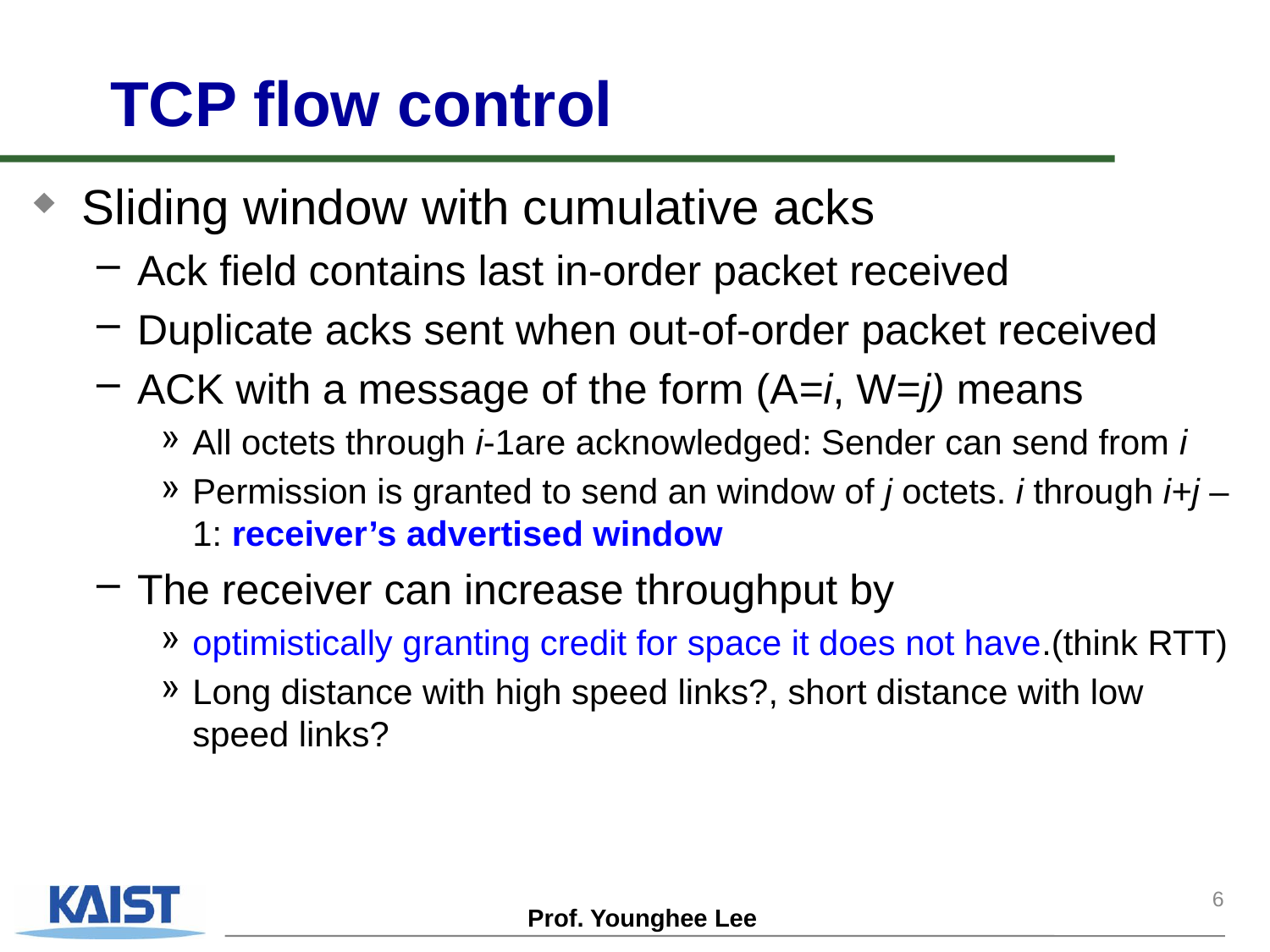

# TCP flow control

Sliding window with cumulative acks
Ack field contains last in-order packet received
Duplicate acks sent when out-of-order packet received
ACK with a message of the form (A=i, W=j) means
All octets through i-1are acknowledged: Sender can send from i
Permission is granted to send an window of j octets. i through i+j – 1: receiver’s advertised window
The receiver can increase throughput by
optimistically granting credit for space it does not have.(think RTT)
Long distance with high speed links?, short distance with low speed links?
6